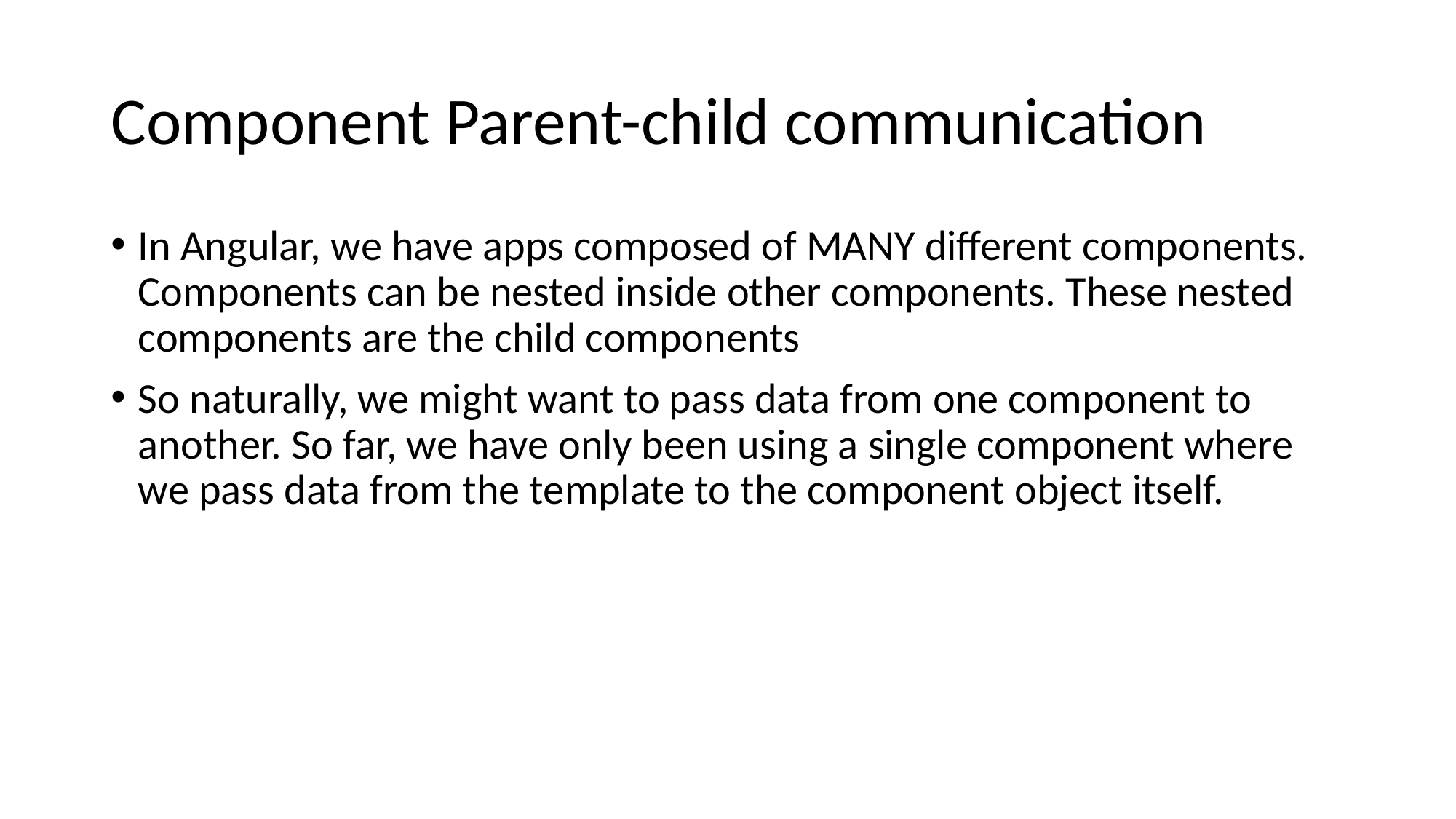

# Component Parent-child communication
In Angular, we have apps composed of MANY different components. Components can be nested inside other components. These nested components are the child components
So naturally, we might want to pass data from one component to another. So far, we have only been using a single component where we pass data from the template to the component object itself.